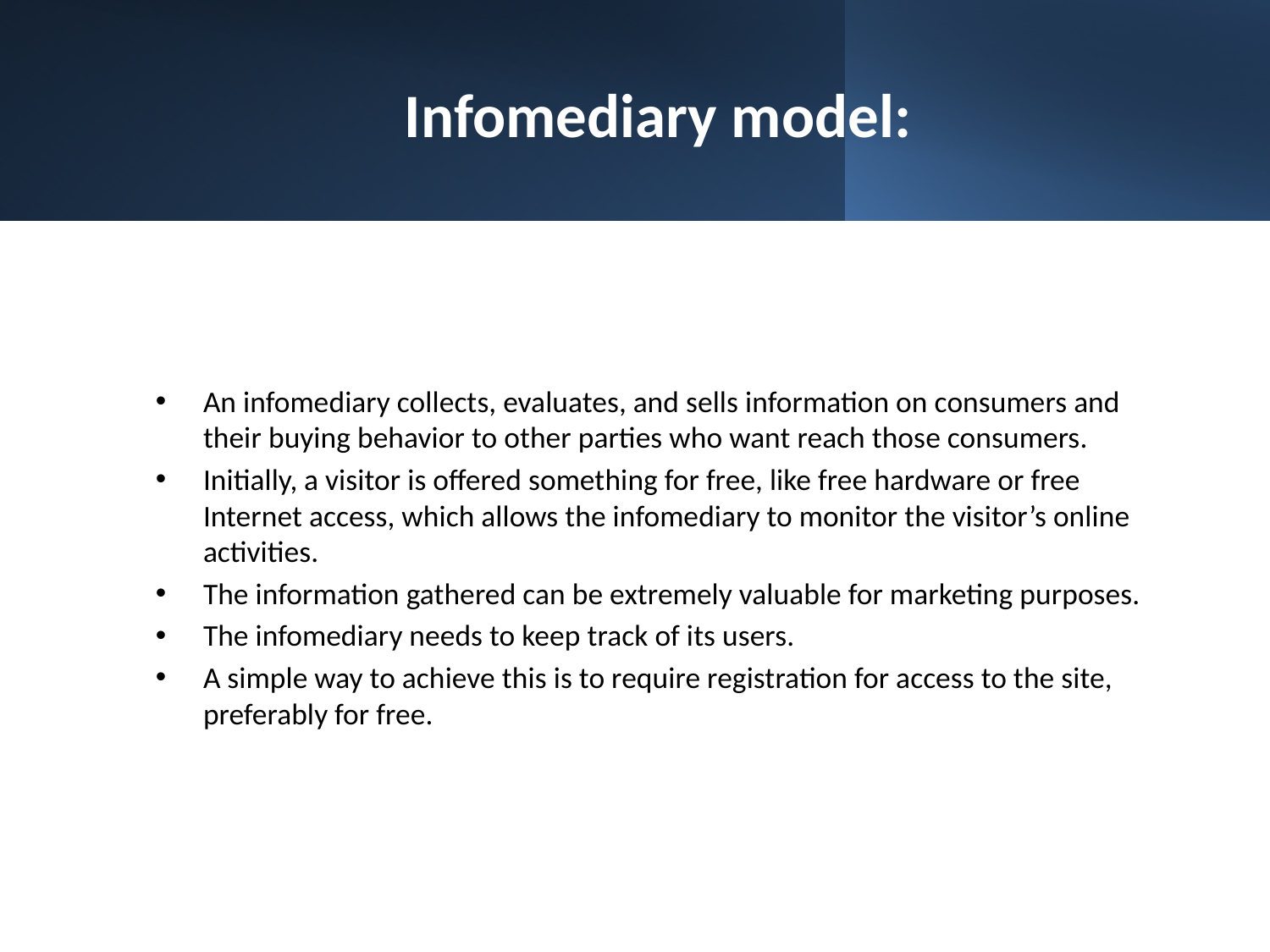

# Infomediary model:
An infomediary collects, evaluates, and sells information on consumers and their buying behavior to other parties who want reach those consumers.
Initially, a visitor is offered something for free, like free hardware or free Internet access, which allows the infomediary to monitor the visitor’s online activities.
The information gathered can be extremely valuable for marketing purposes.
The infomediary needs to keep track of its users.
A simple way to achieve this is to require registration for access to the site, preferably for free.